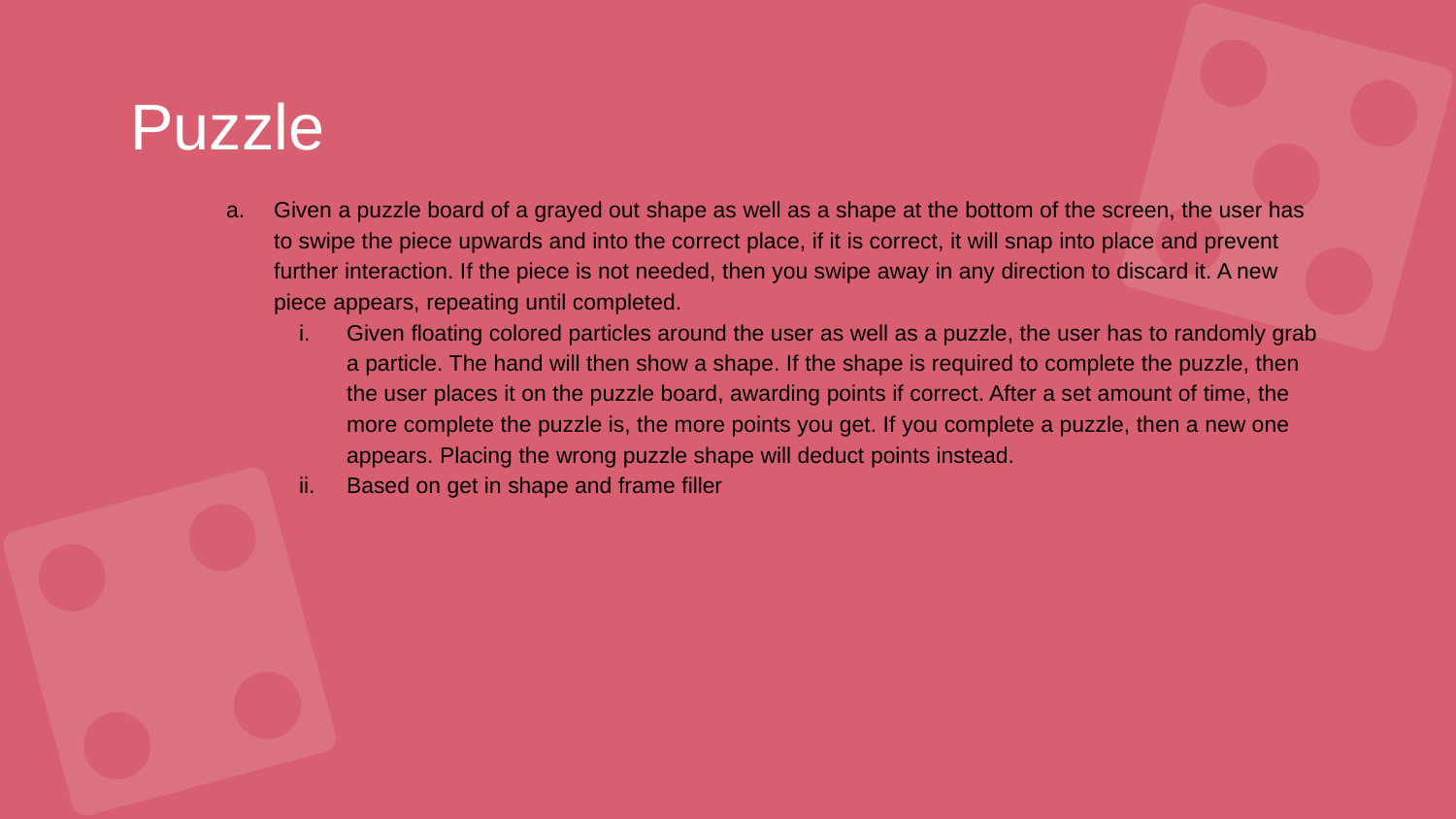

# Puzzle
Given a puzzle board of a grayed out shape as well as a shape at the bottom of the screen, the user has to swipe the piece upwards and into the correct place, if it is correct, it will snap into place and prevent further interaction. If the piece is not needed, then you swipe away in any direction to discard it. A new piece appears, repeating until completed.
Given floating colored particles around the user as well as a puzzle, the user has to randomly grab a particle. The hand will then show a shape. If the shape is required to complete the puzzle, then the user places it on the puzzle board, awarding points if correct. After a set amount of time, the more complete the puzzle is, the more points you get. If you complete a puzzle, then a new one appears. Placing the wrong puzzle shape will deduct points instead.
Based on get in shape and frame filler